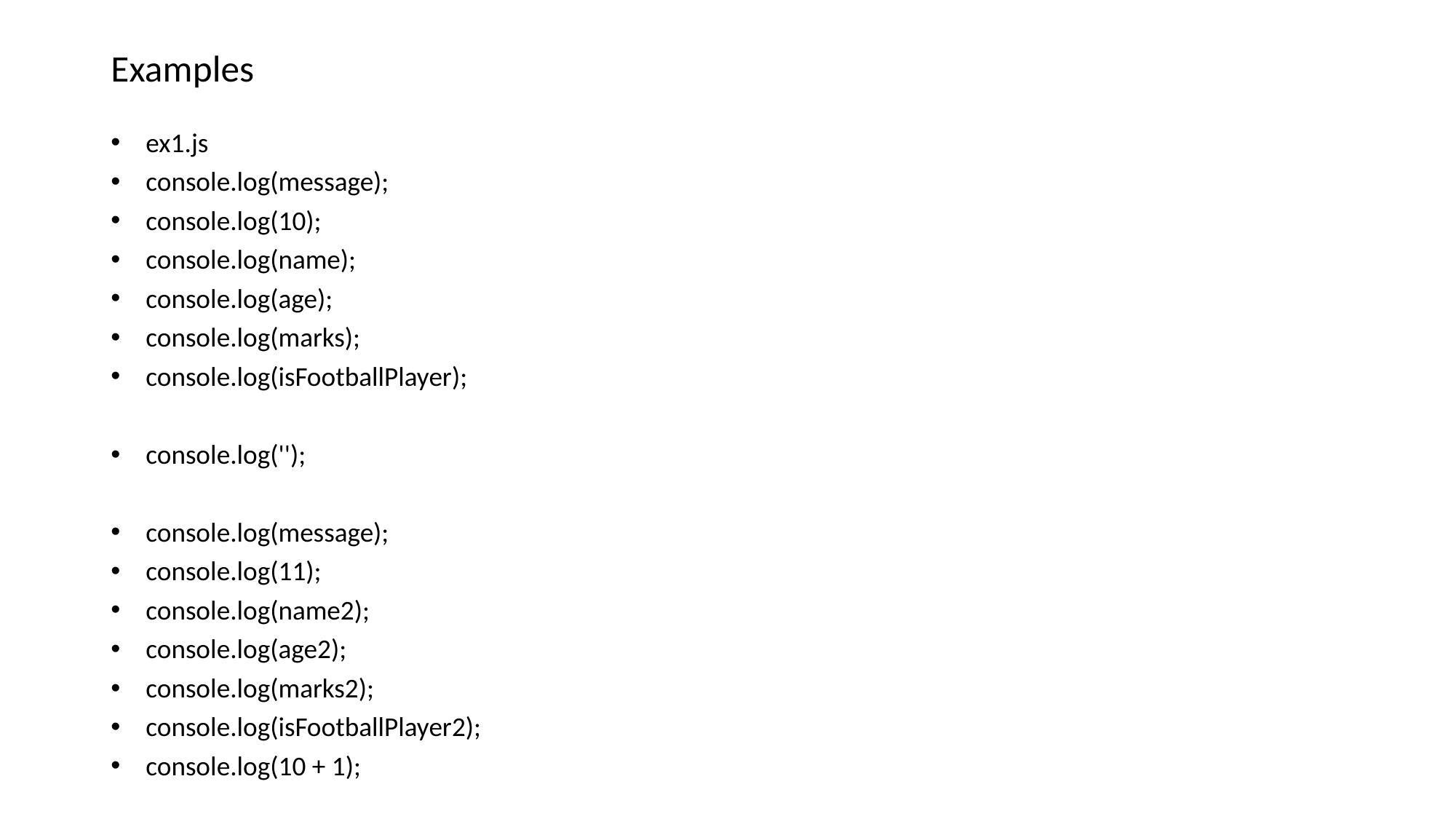

# Examples
ex1.js
console.log(message);
console.log(10);
console.log(name);
console.log(age);
console.log(marks);
console.log(isFootballPlayer);

console.log('');

console.log(message);
console.log(11);
console.log(name2);
console.log(age2);
console.log(marks2);
console.log(isFootballPlayer2);
console.log(10 + 1);